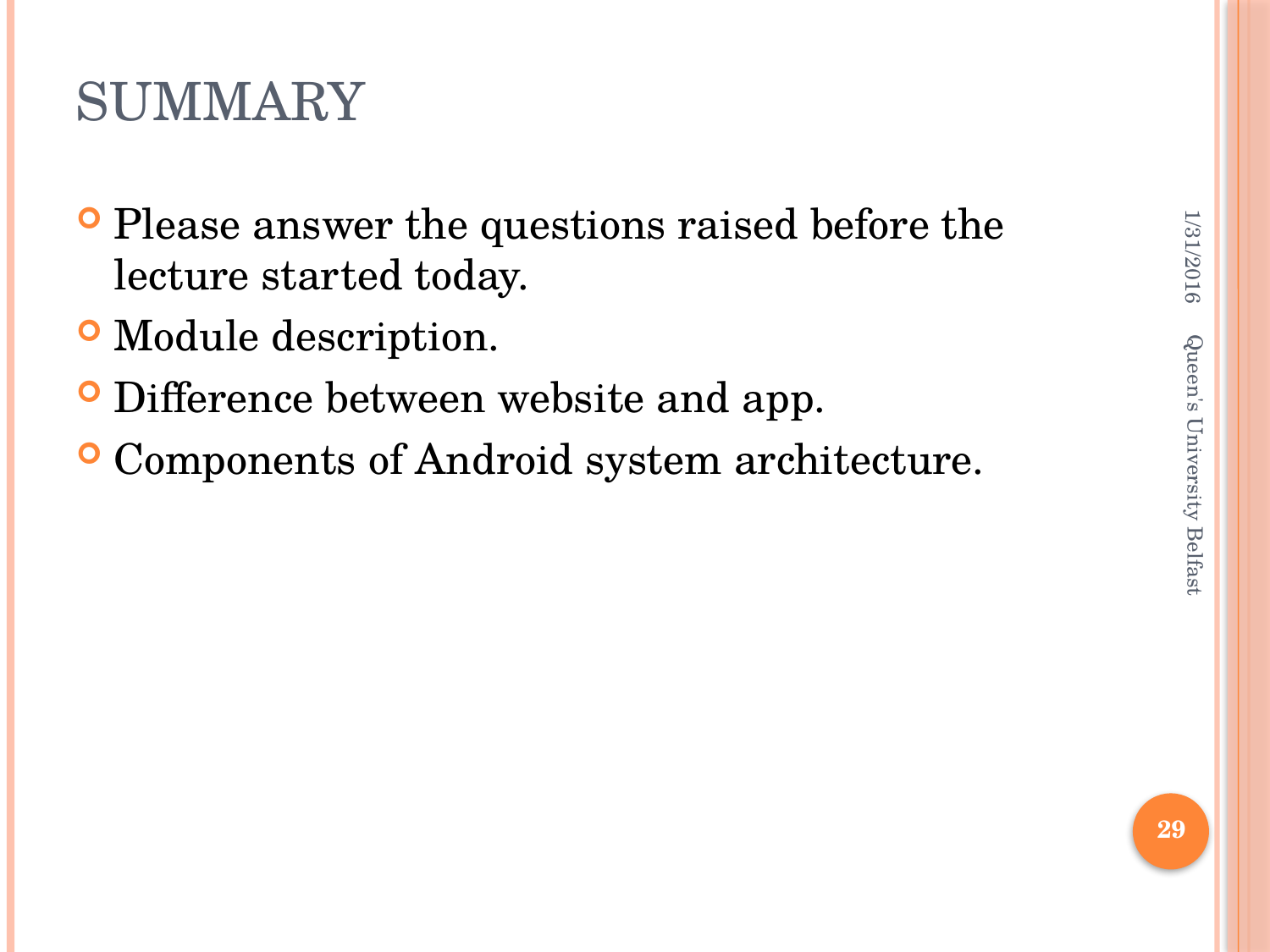

# Summary
1/31/2016
Please answer the questions raised before the lecture started today.
Module description.
Difference between website and app.
Components of Android system architecture.

Queen's University Belfast
29